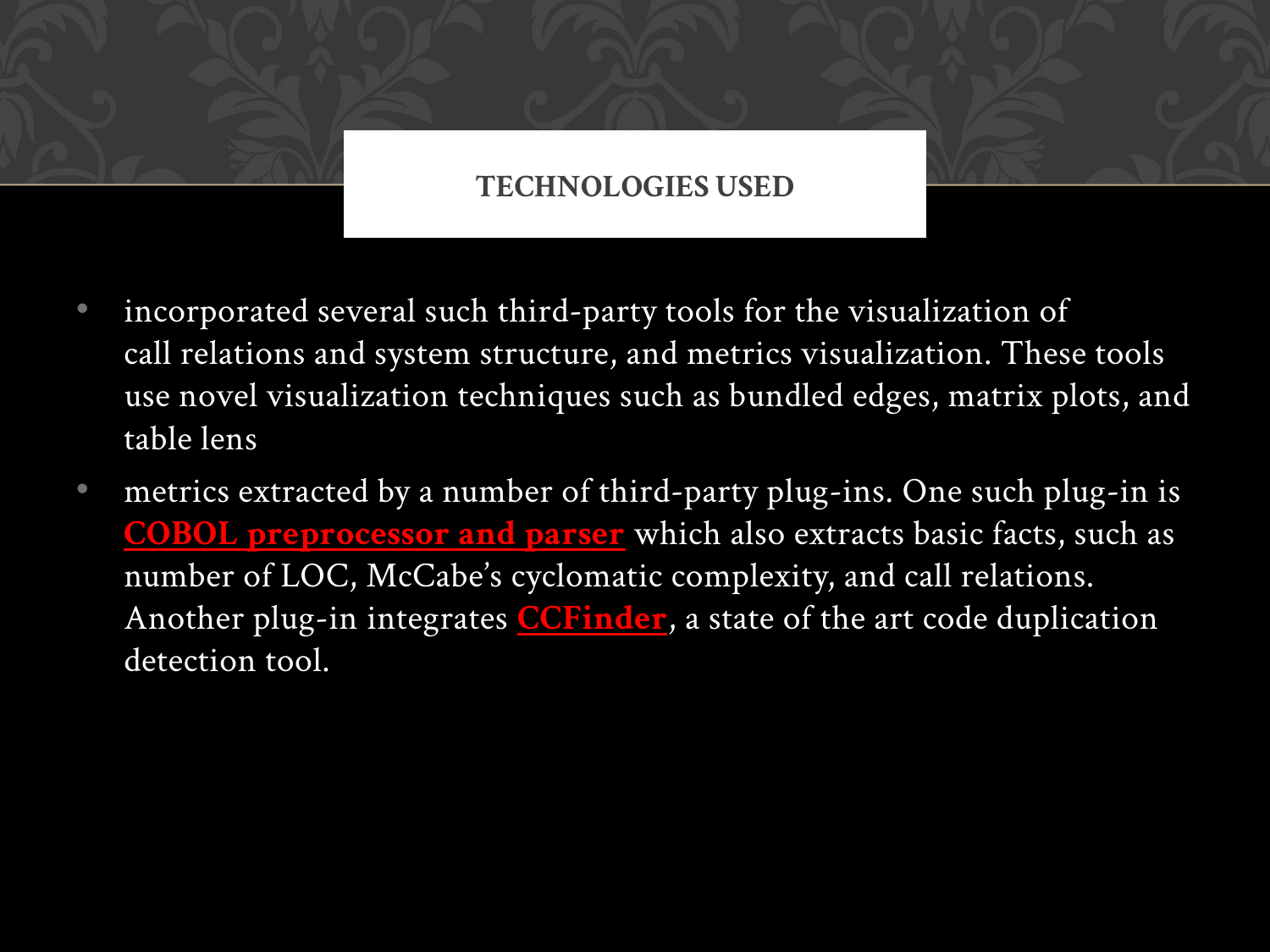

# Technologies used
incorporated several such third-party tools for the visualization of
call relations and system structure, and metrics visualization. These tools use novel visualization techniques such as bundled edges, matrix plots, and table lens
metrics extracted by a number of third-party plug-ins. One such plug-in is COBOL preprocessor and parser which also extracts basic facts, such as number of LOC, McCabe’s cyclomatic complexity, and call relations. Another plug-in integrates CCFinder, a state of the art code duplication
detection tool.